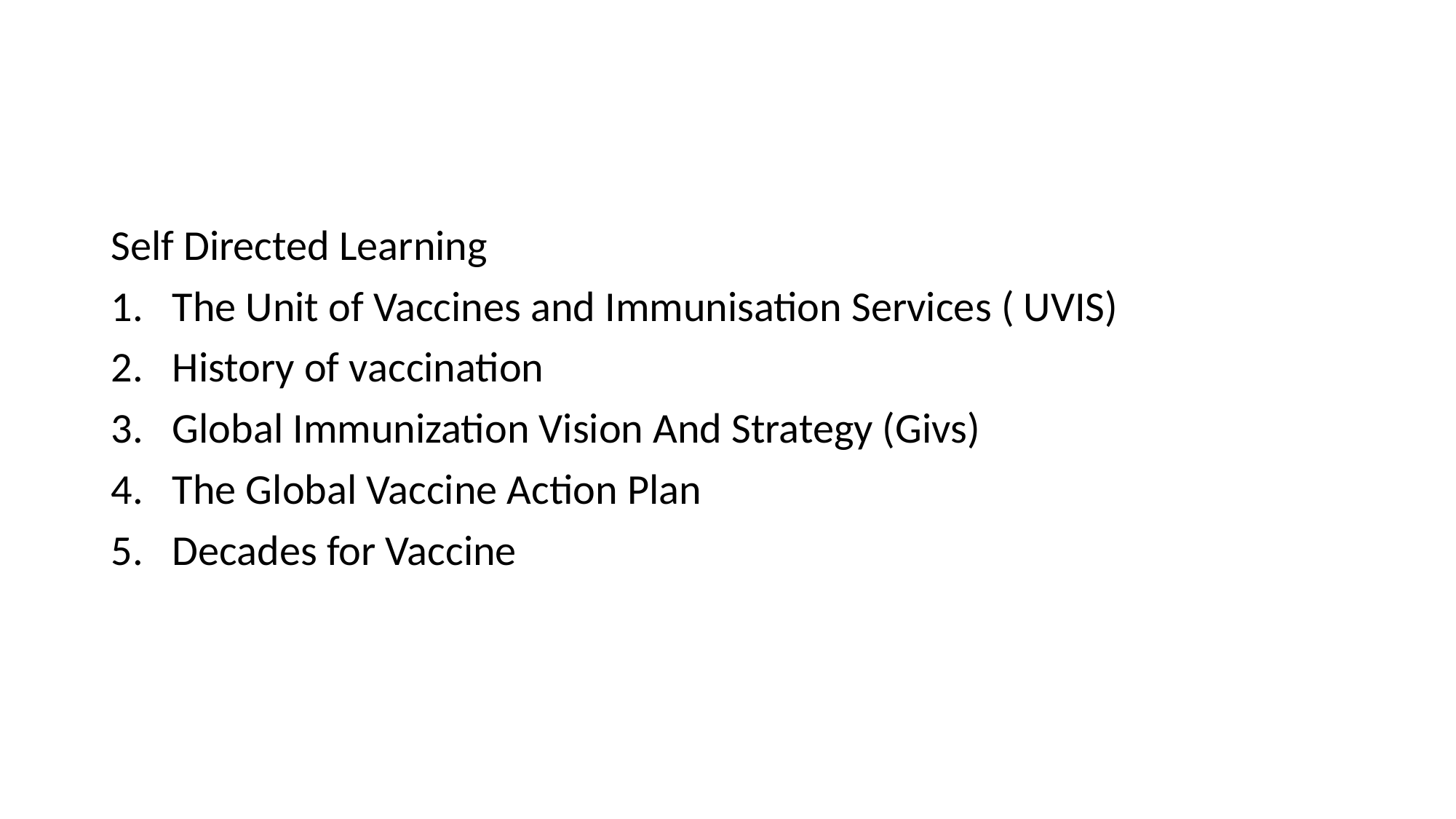

#
Self Directed Learning
The Unit of Vaccines and Immunisation Services ( UVIS)
History of vaccination
Global Immunization Vision And Strategy (Givs)
The Global Vaccine Action Plan
Decades for Vaccine